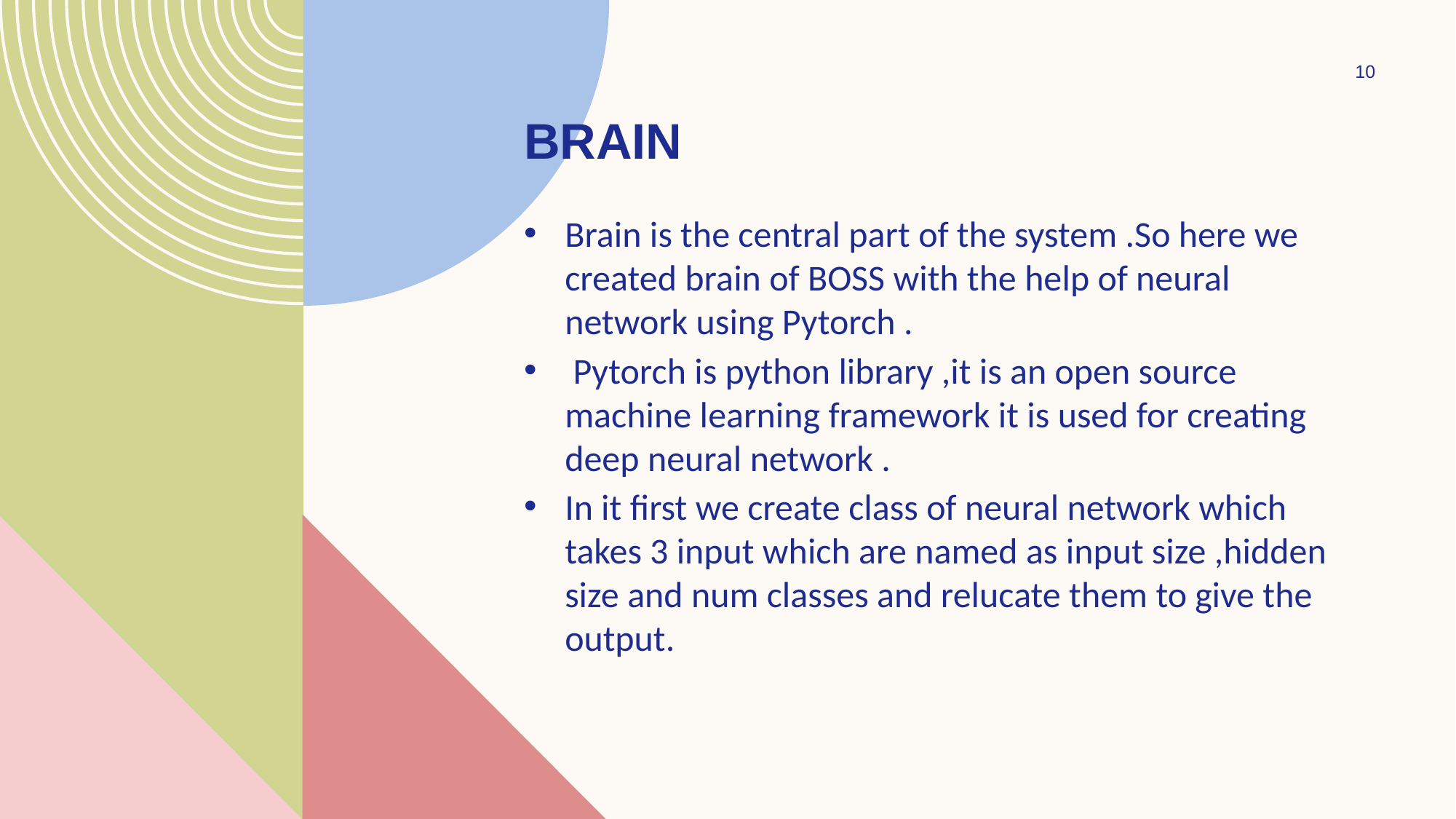

10
# Brain
Brain is the central part of the system .So here we created brain of BOSS with the help of neural network using Pytorch .
 Pytorch is python library ,it is an open source machine learning framework it is used for creating deep neural network .
In it first we create class of neural network which takes 3 input which are named as input size ,hidden size and num classes and relucate them to give the output.